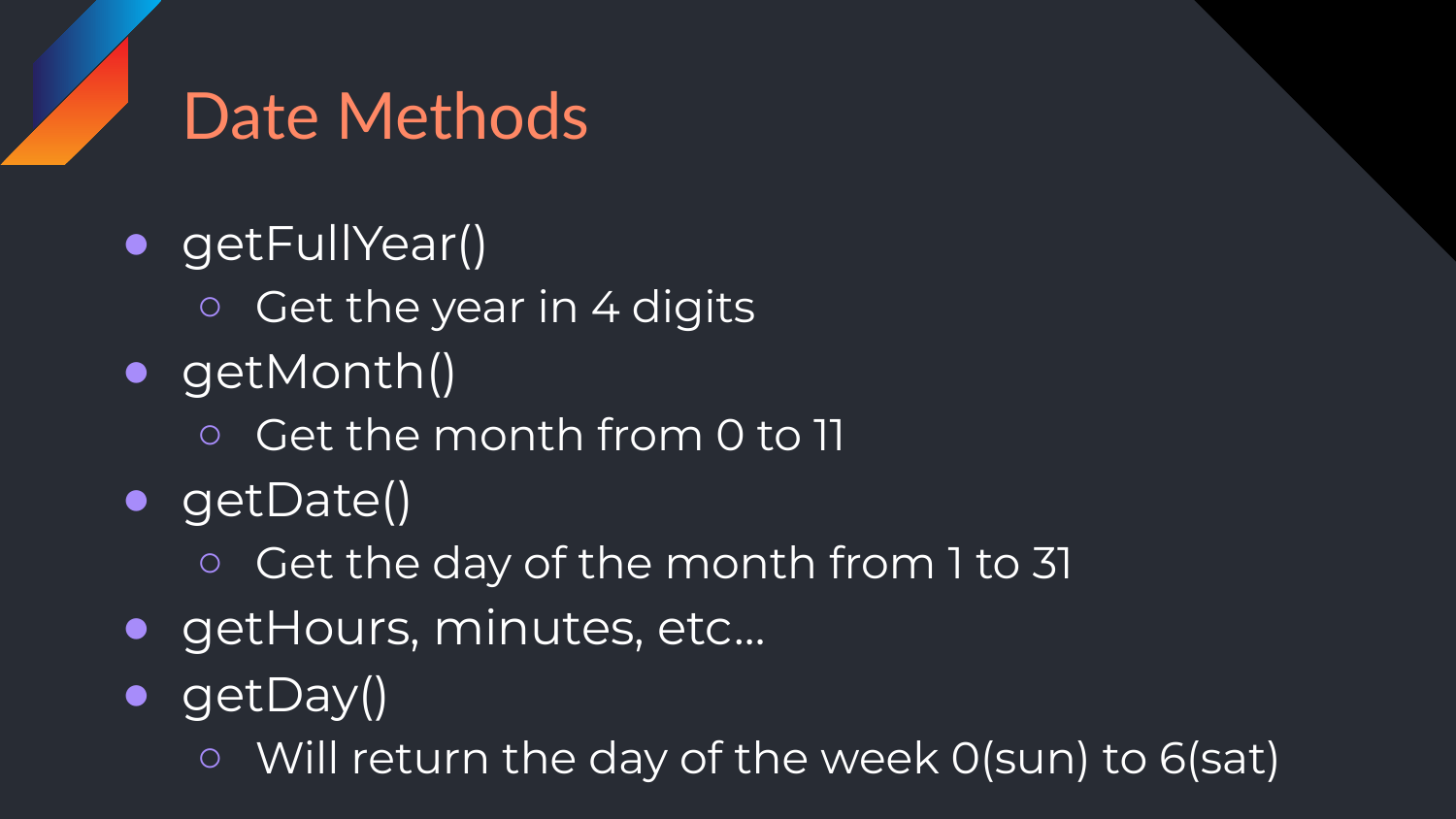

# Date Methods
getFullYear()
Get the year in 4 digits
getMonth()
Get the month from 0 to 11
getDate()
Get the day of the month from 1 to 31
getHours, minutes, etc…
getDay()
Will return the day of the week 0(sun) to 6(sat)